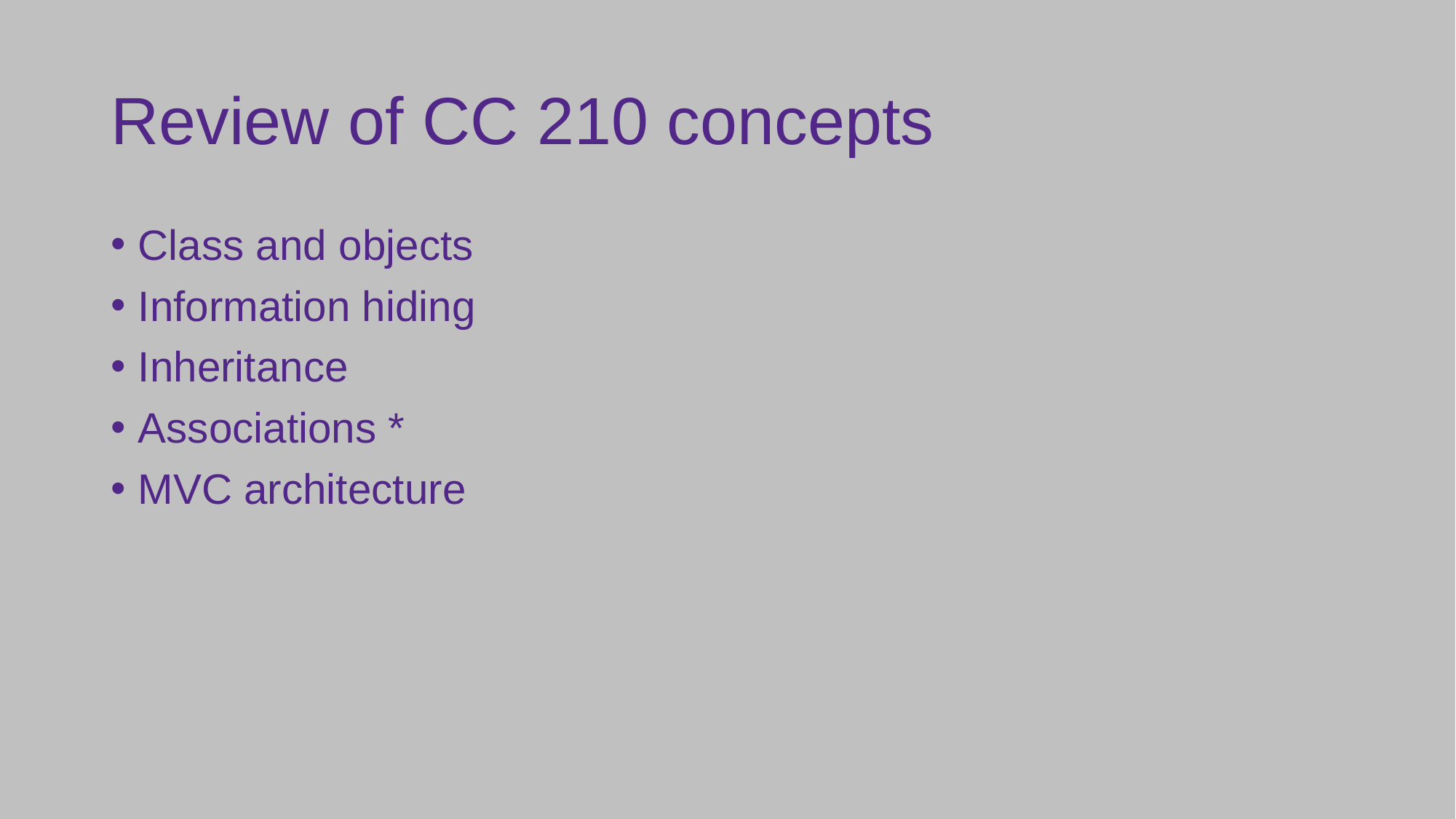

# Review of CC 210 concepts
Class and objects
Information hiding
Inheritance
Associations *
MVC architecture